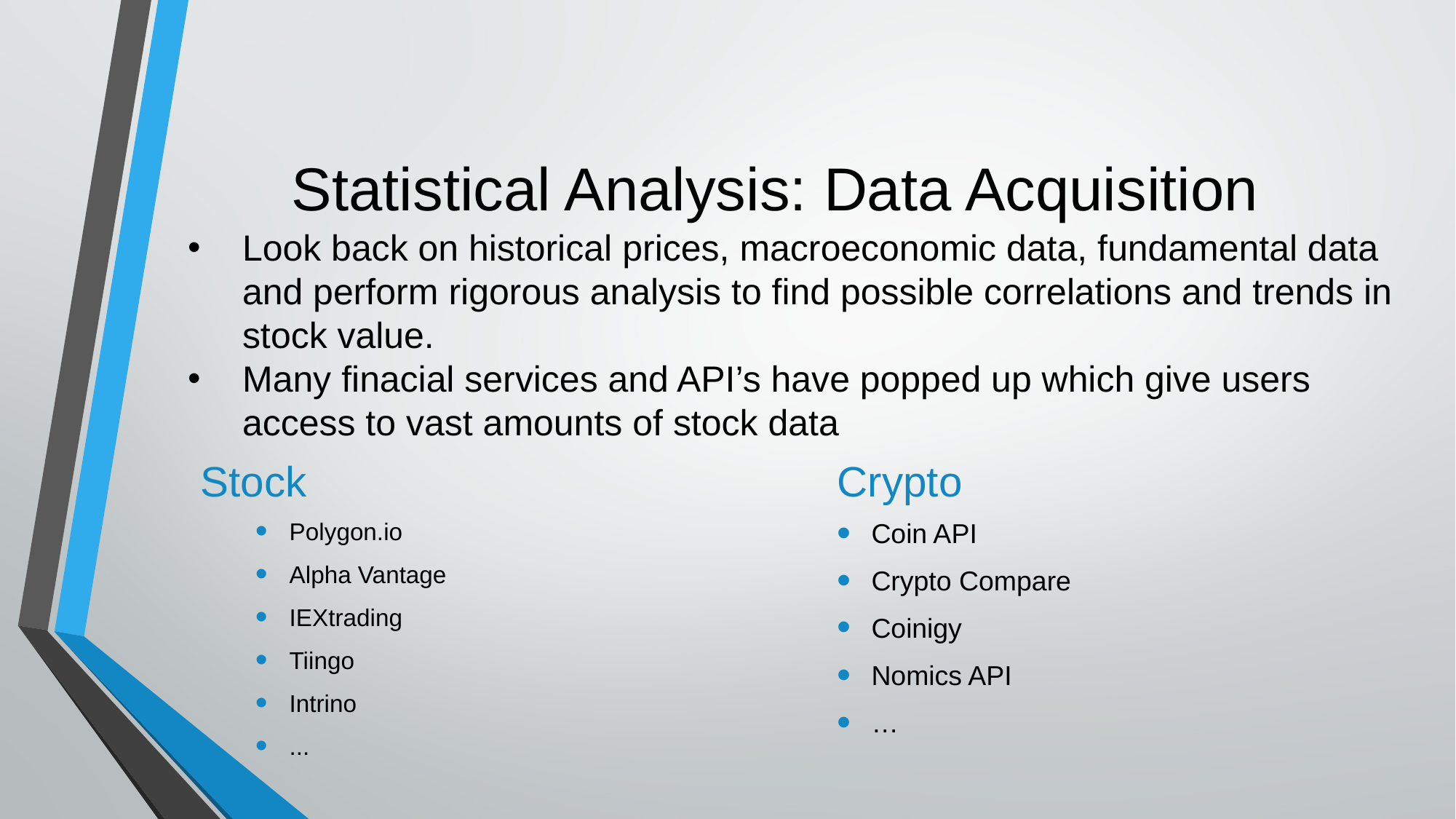

# Statistical Analysis: Data Acquisition
Look back on historical prices, macroeconomic data, fundamental data and perform rigorous analysis to find possible correlations and trends in stock value.
Many finacial services and API’s have popped up which give users access to vast amounts of stock data

Stock
Crypto
Polygon.io
Alpha Vantage
IEXtrading
Tiingo
Intrino
...
Coin API
Crypto Compare
Coinigy
Nomics API
…